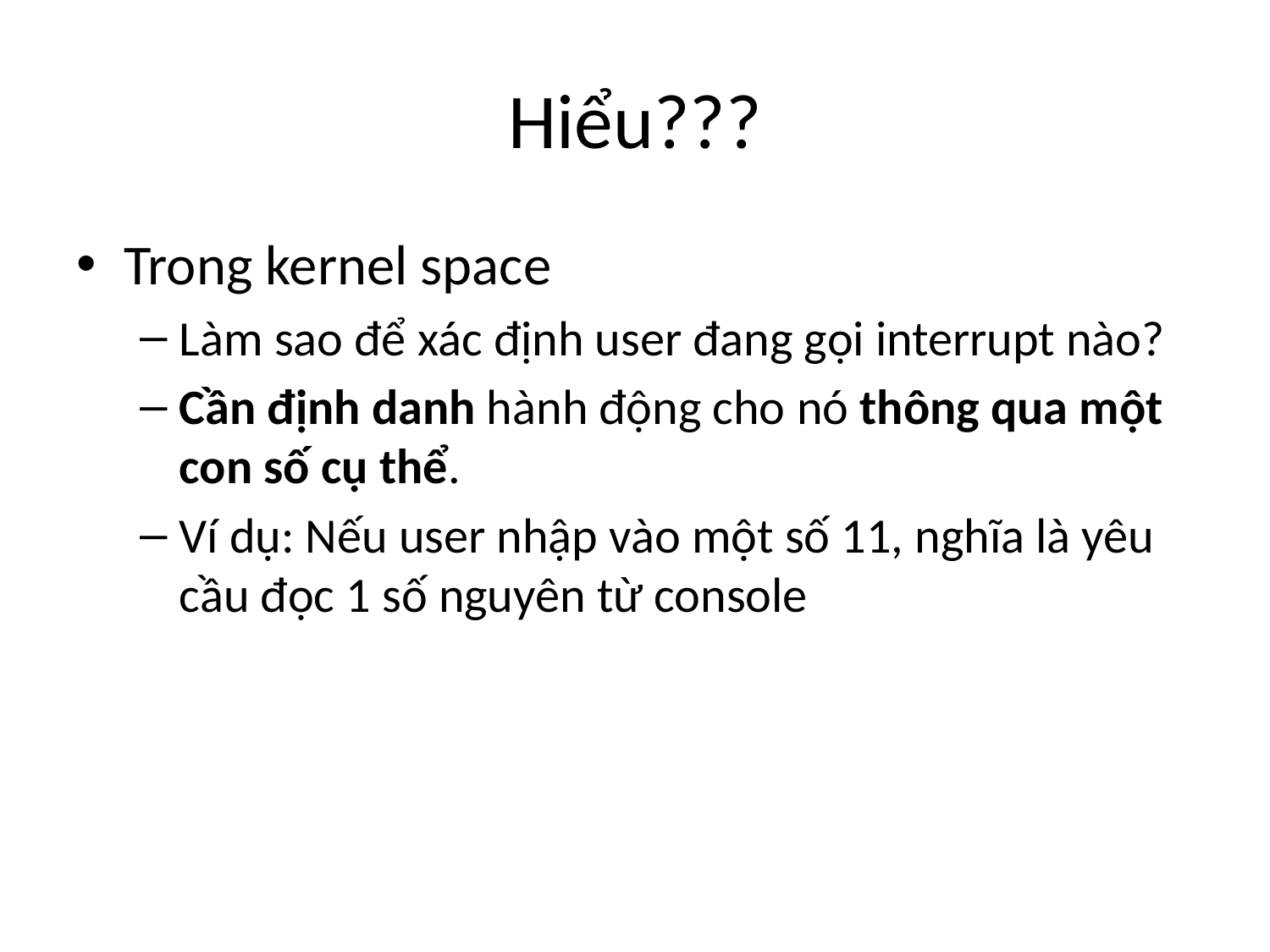

# Hiểu???
Trong kernel space
Làm sao để xác định user đang gọi interrupt nào?
Cần định danh hành động cho nó thông qua một con số cụ thể.
Ví dụ: Nếu user nhập vào một số 11, nghĩa là yêu cầu đọc 1 số nguyên từ console